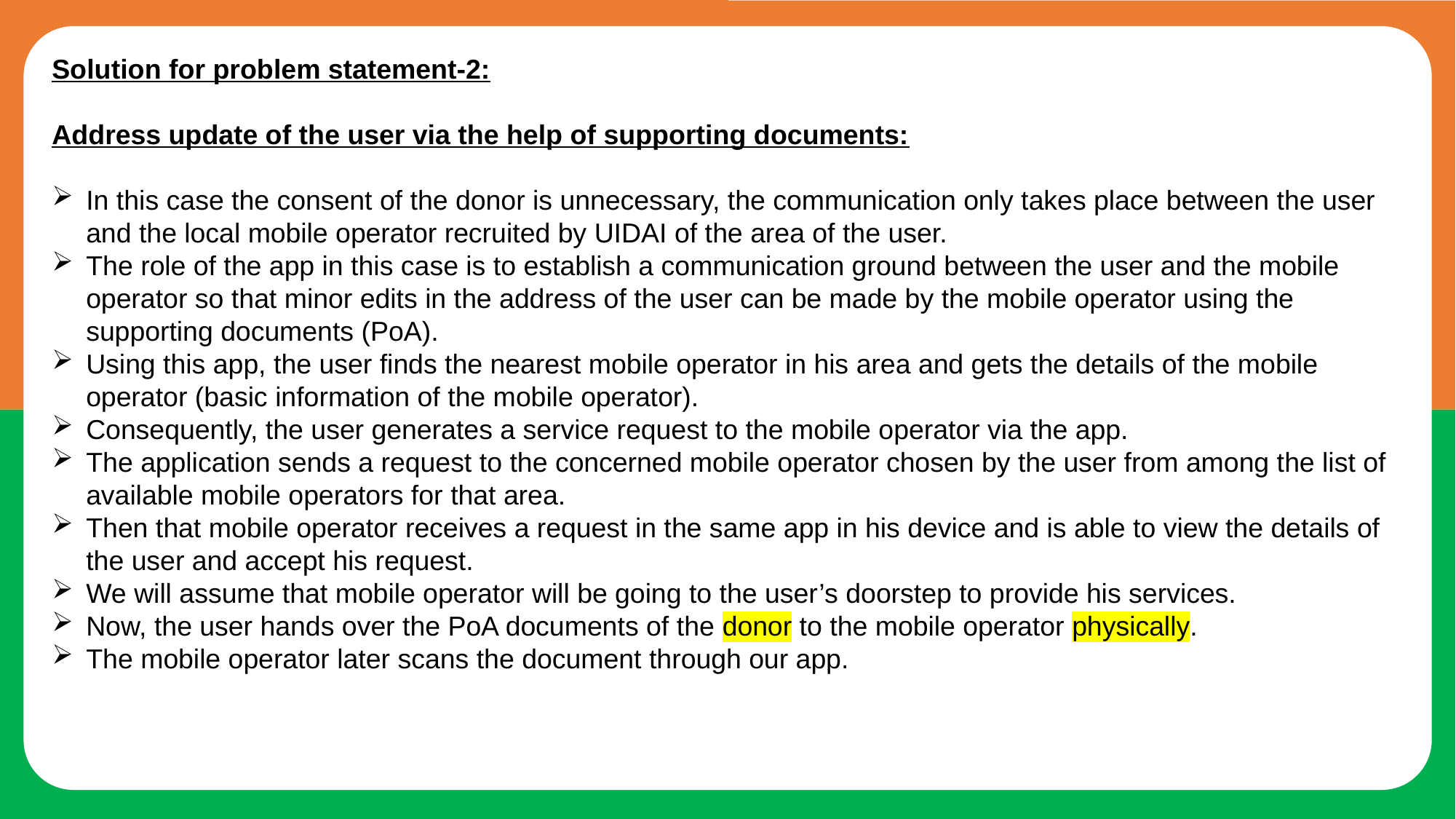

Unique Aadhar Services of India
Solution for problem statement-2:

Address update of the user via the help of supporting documents:

In this case the consent of the donor is unnecessary, the communication only takes place between the user and the local mobile operator recruited by UIDAI of the area of the user.
The role of the app in this case is to establish a communication ground between the user and the mobile operator so that minor edits in the address of the user can be made by the mobile operator using the supporting documents (PoA).
Using this app, the user finds the nearest mobile operator in his area and gets the details of the mobile operator (basic information of the mobile operator).
Consequently, the user generates a service request to the mobile operator via the app.
The application sends a request to the concerned mobile operator chosen by the user from among the list of available mobile operators for that area.
Then that mobile operator receives a request in the same app in his device and is able to view the details of the user and accept his request.
We will assume that mobile operator will be going to the user’s doorstep to provide his services.
Now, the user hands over the PoA documents of the donor to the mobile operator physically.
The mobile operator later scans the document through our app.